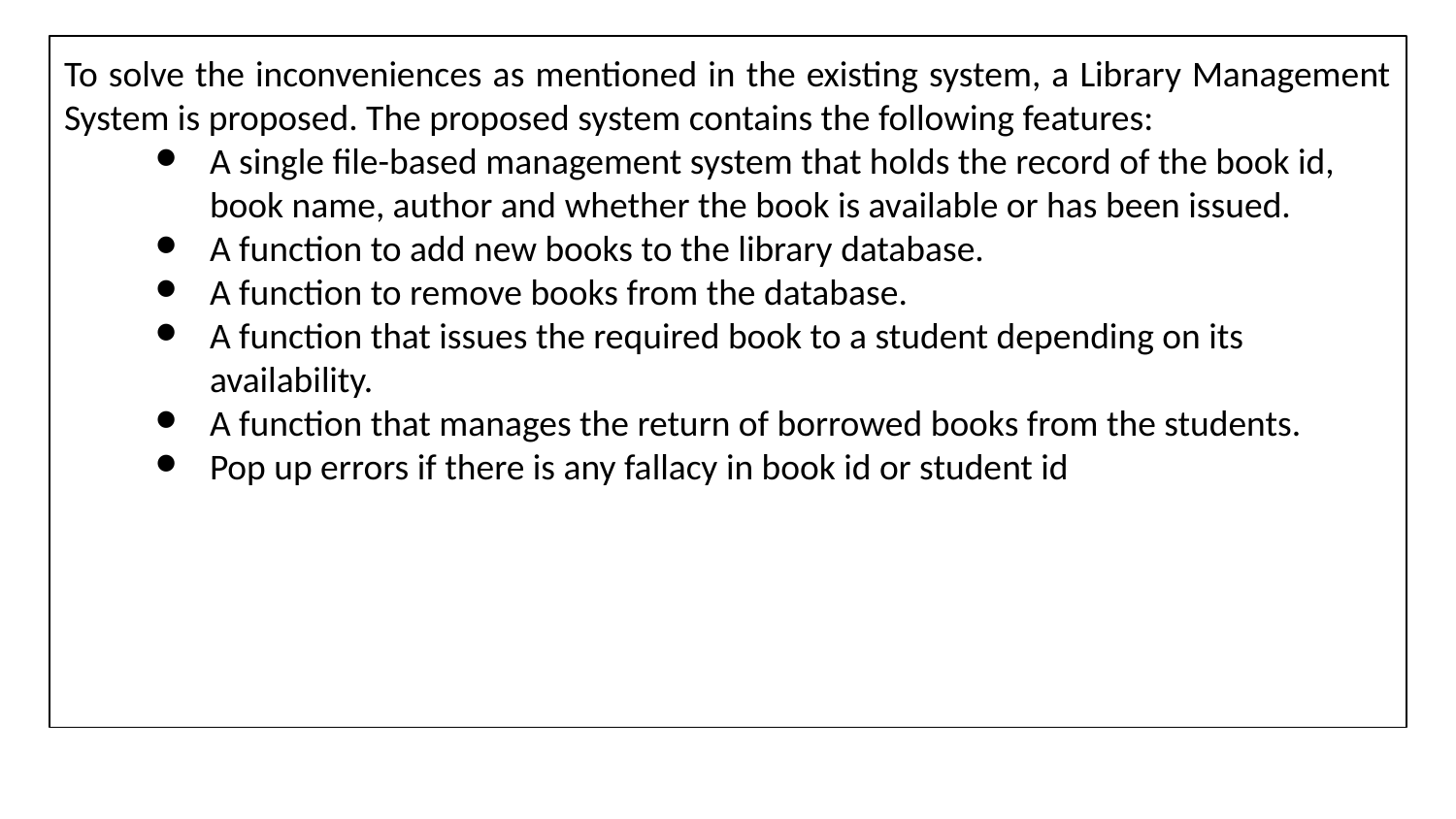

To solve the inconveniences as mentioned in the existing system, a Library Management System is proposed. The proposed system contains the following features:
A single file-based management system that holds the record of the book id, book name, author and whether the book is available or has been issued.
A function to add new books to the library database.
A function to remove books from the database.
A function that issues the required book to a student depending on its availability.
A function that manages the return of borrowed books from the students.
Pop up errors if there is any fallacy in book id or student id
#